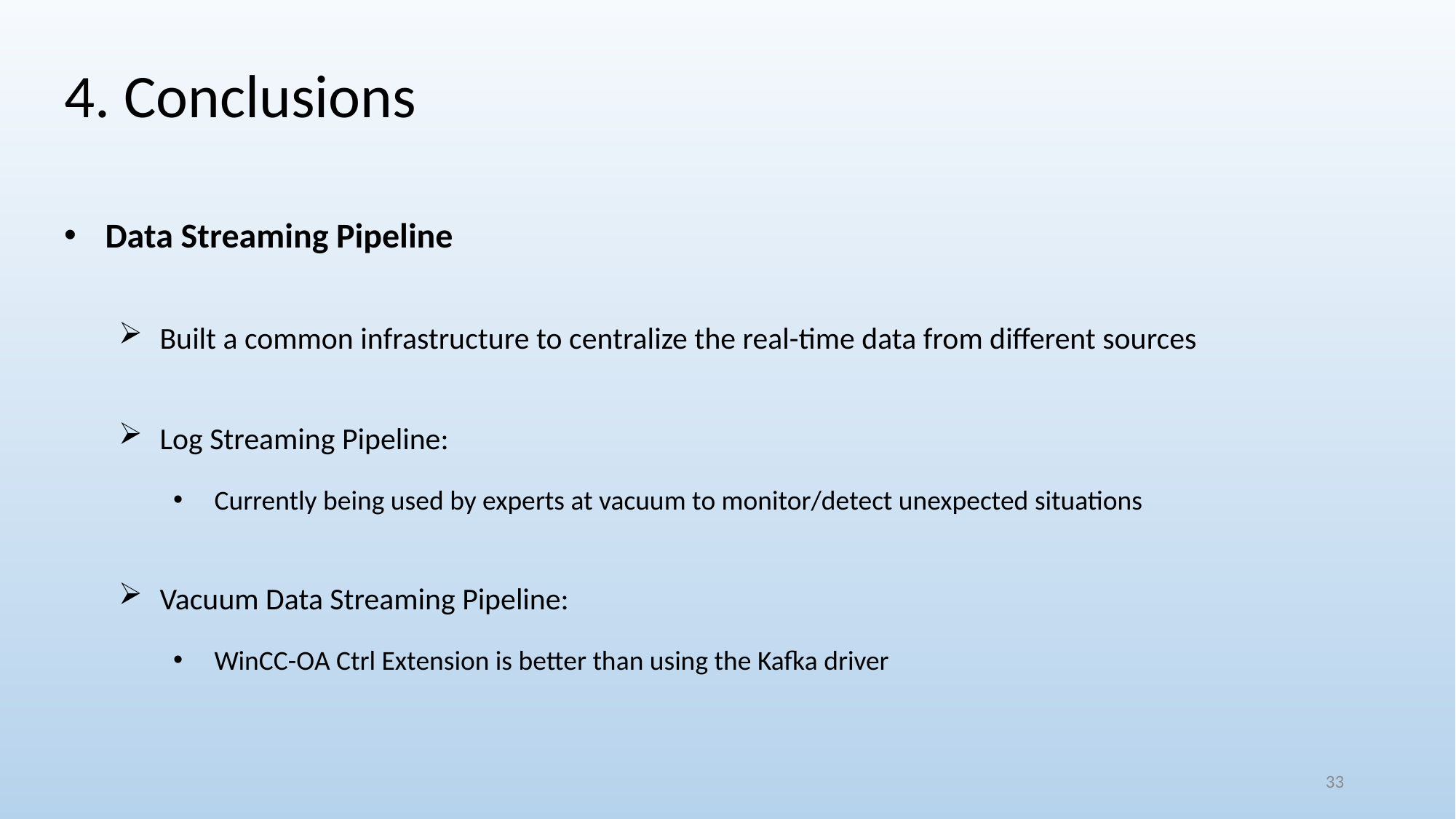

4. Conclusions
Data Streaming Pipeline
Built a common infrastructure to centralize the real-time data from different sources
Log Streaming Pipeline:
Currently being used by experts at vacuum to monitor/detect unexpected situations
Vacuum Data Streaming Pipeline:
WinCC-OA Ctrl Extension is better than using the Kafka driver

33